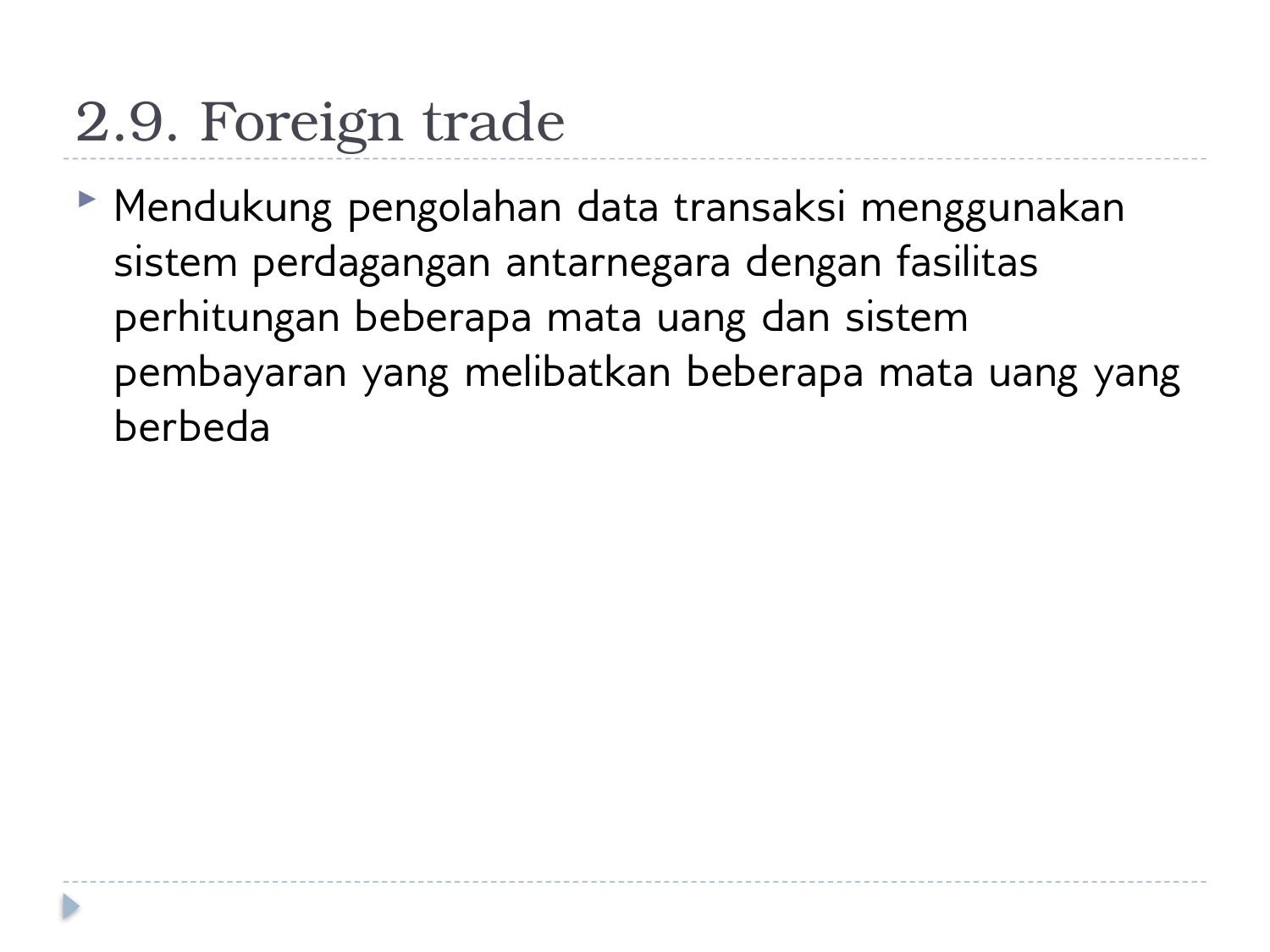

# 2.9. Foreign trade
Mendukung pengolahan data transaksi menggunakan sistem perdagangan antarnegara dengan fasilitas perhitungan beberapa mata uang dan sistem pembayaran yang melibatkan beberapa mata uang yang berbeda